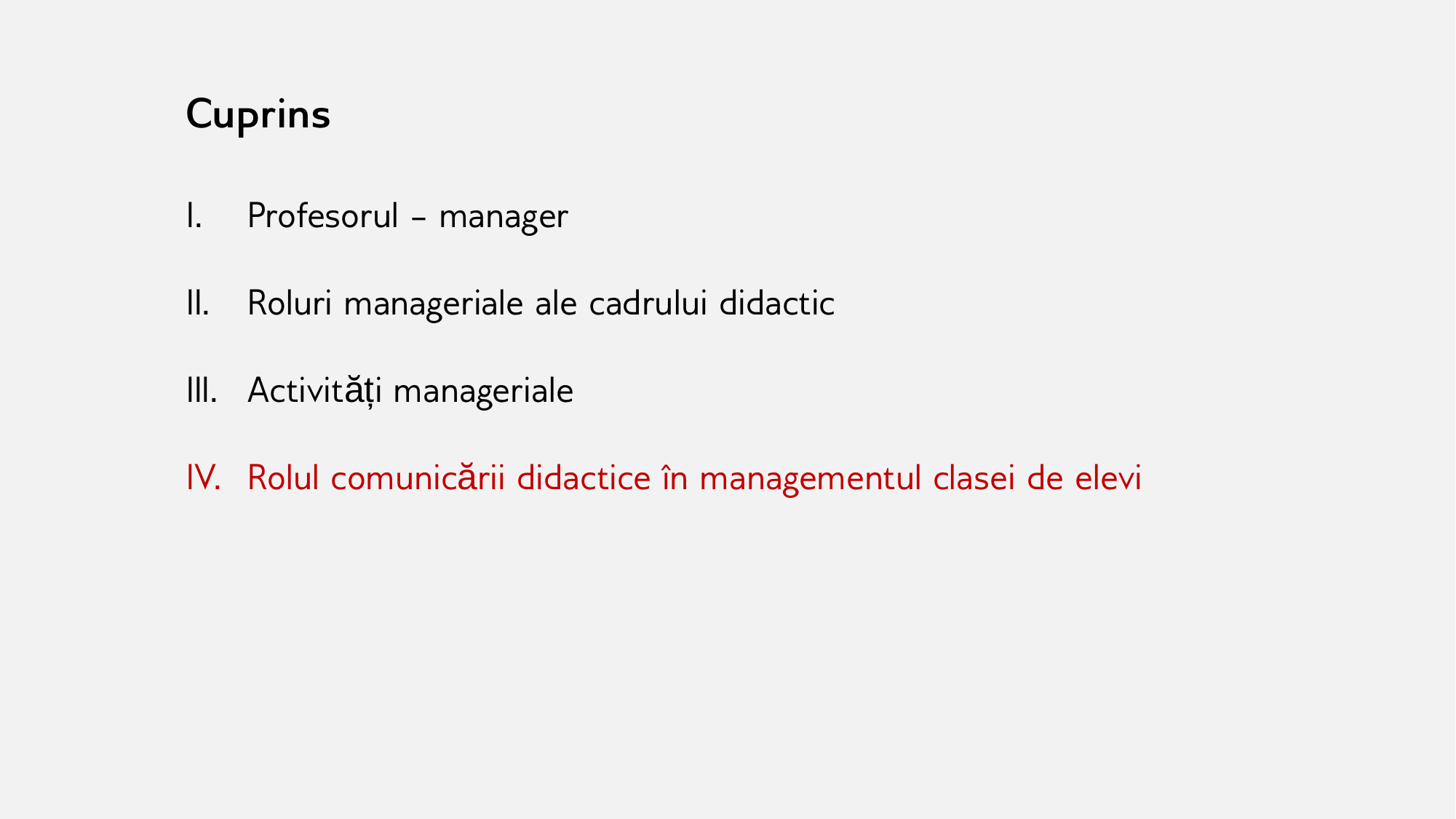

Cuprins
Profesorul – manager
Roluri manageriale ale cadrului didactic
Activități manageriale
Rolul comunicării didactice în managementul clasei de elevi